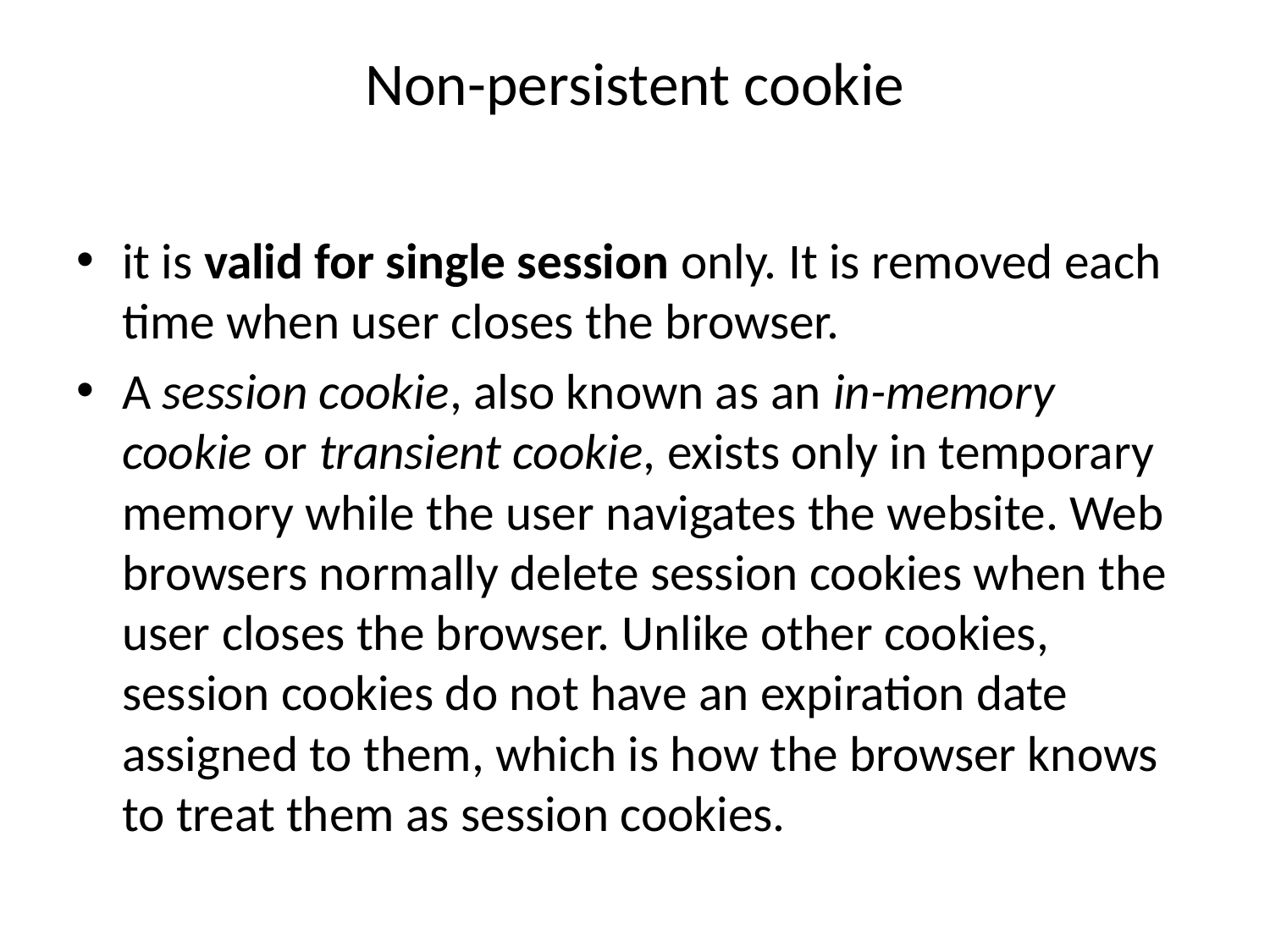

# Non-persistent cookie
it is valid for single session only. It is removed each time when user closes the browser.
A session cookie, also known as an in-memory cookie or transient cookie, exists only in temporary memory while the user navigates the website. Web browsers normally delete session cookies when the user closes the browser. Unlike other cookies, session cookies do not have an expiration date assigned to them, which is how the browser knows to treat them as session cookies.